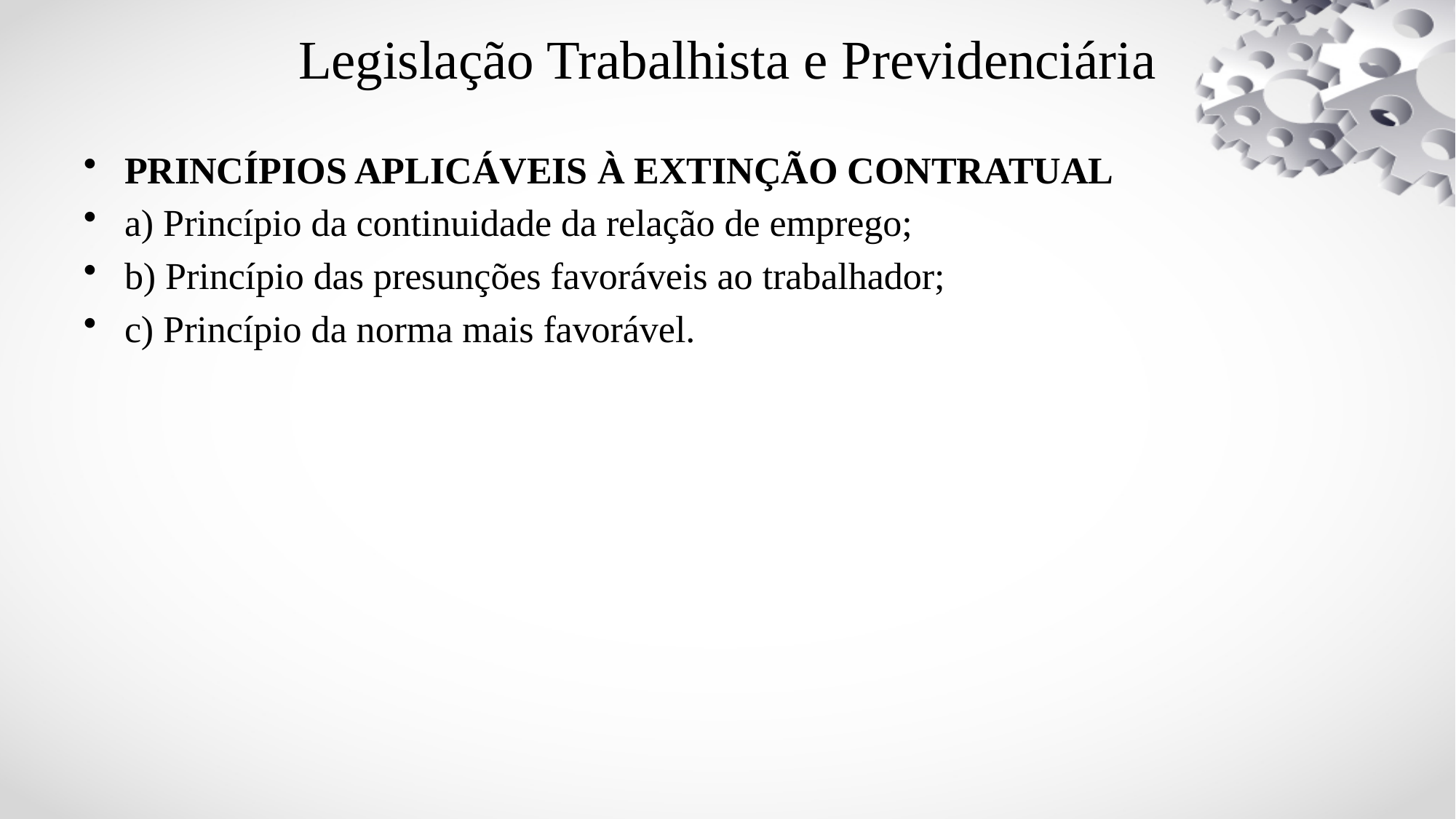

# Legislação Trabalhista e Previdenciária
PRINCÍPIOS APLICÁVEIS À EXTINÇÃO CONTRATUAL
a) Princípio da continuidade da relação de emprego;
b) Princípio das presunções favoráveis ao trabalhador;
c) Princípio da norma mais favorável.